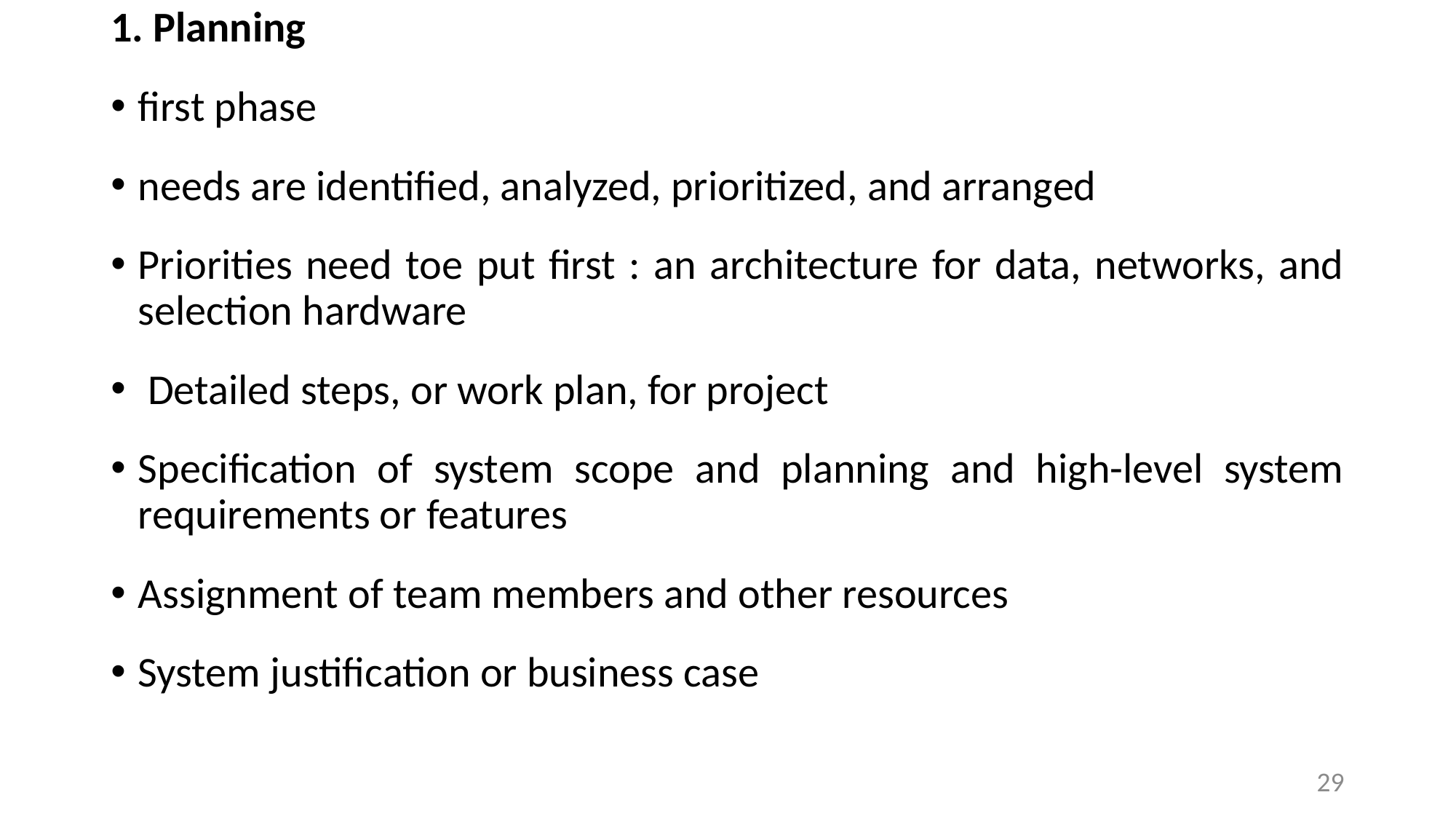

1. Planning
first phase
needs are identified, analyzed, prioritized, and arranged
Priorities need toe put first : an architecture for data, networks, and selection hardware
 Detailed steps, or work plan, for project
Specification of system scope and planning and high-level system requirements or features
Assignment of team members and other resources
System justification or business case
29